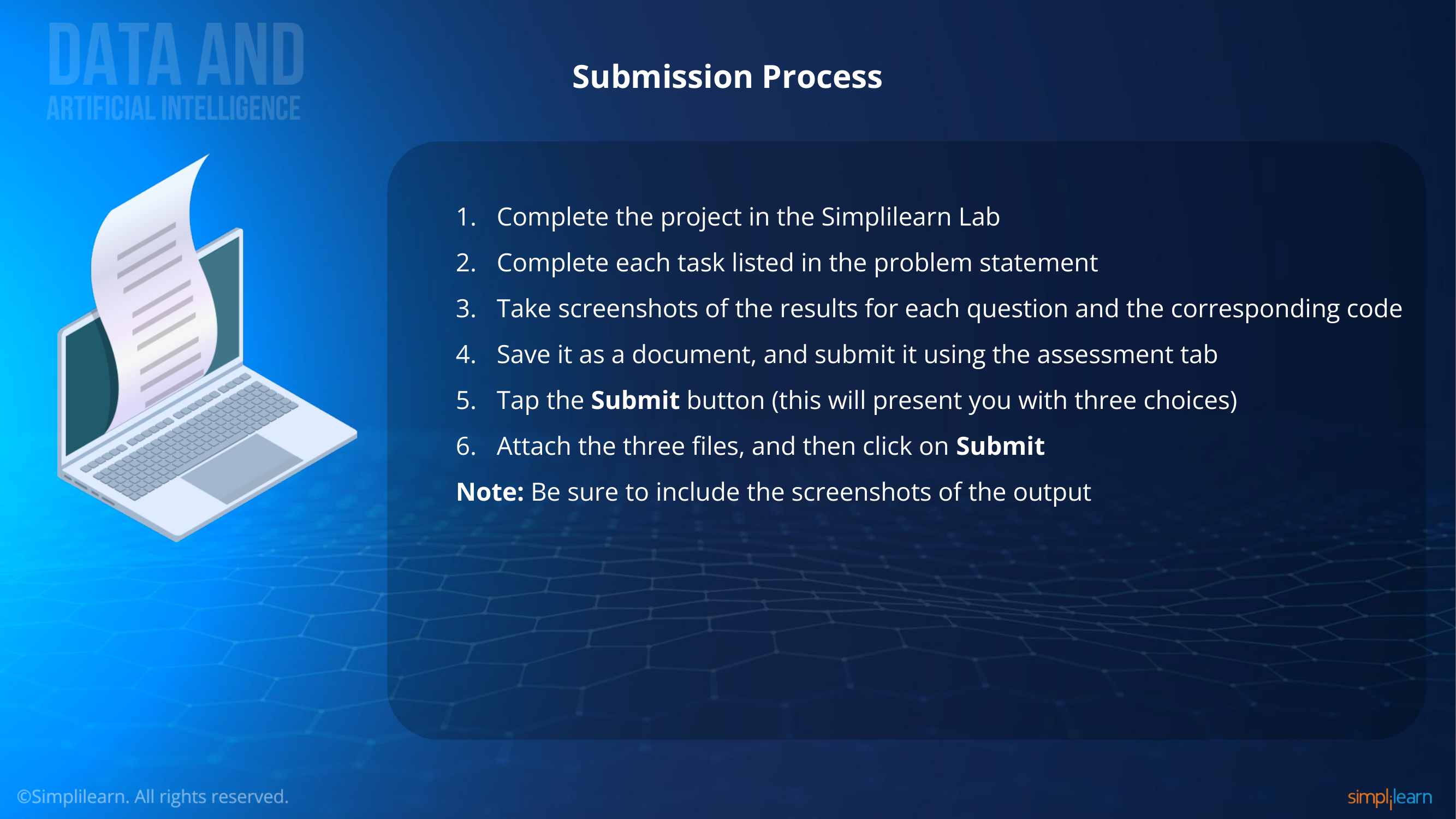

# Submission Process

Complete the project in the Simplilearn Lab
Complete each task listed in the problem statement
Take screenshots of the results for each question and the corresponding code
Save it as a document, and submit it using the assessment tab
Tap the Submit button (this will present you with three choices)
Attach the three files, and then click on Submit
Note: Be sure to include the screenshots of the output